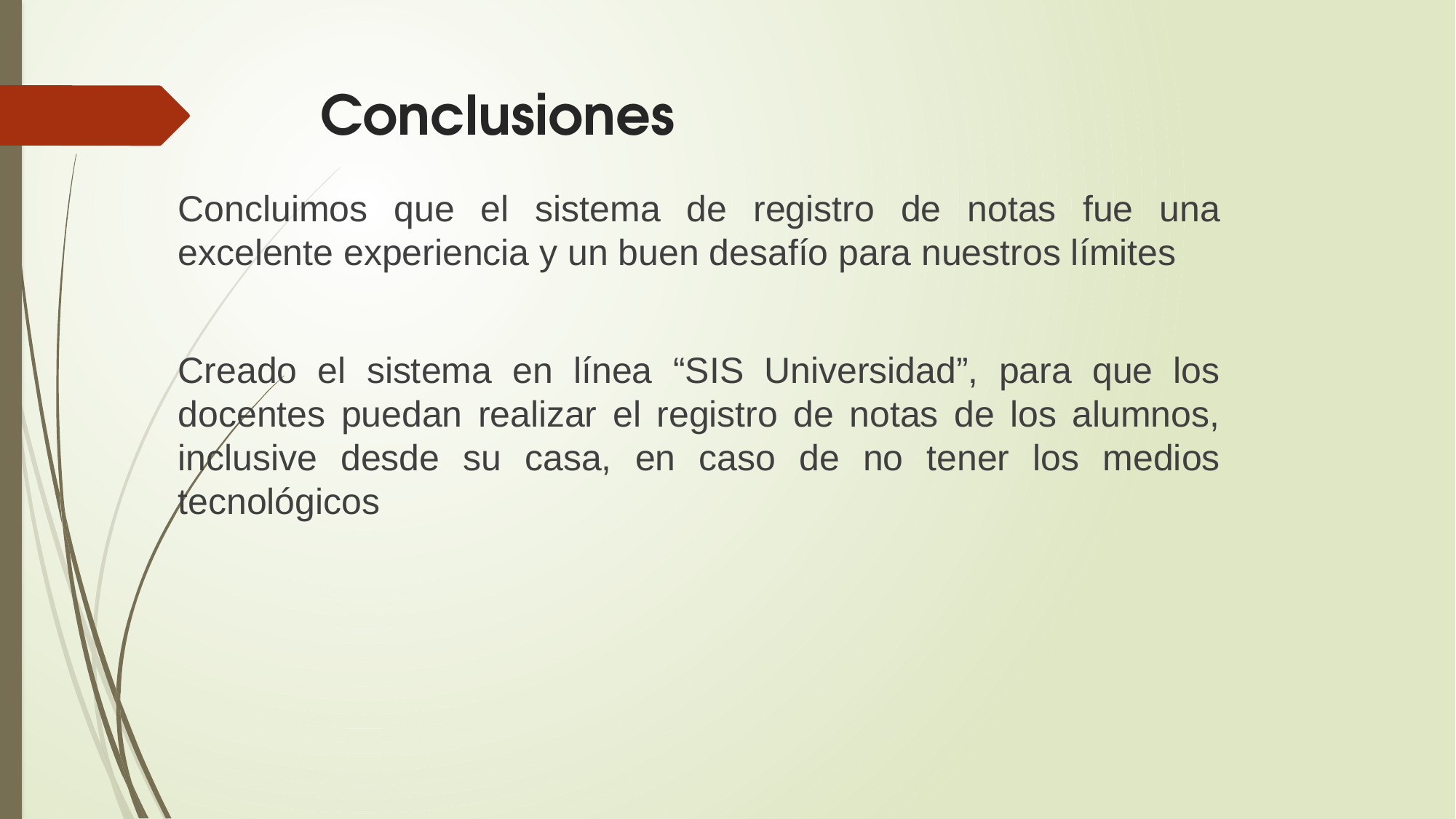

# Conclusiones
Concluimos que el sistema de registro de notas fue una excelente experiencia y un buen desafío para nuestros límites

Creado el sistema en línea “SIS Universidad”, para que los docentes puedan realizar el registro de notas de los alumnos, inclusive desde su casa, en caso de no tener los medios tecnológicos